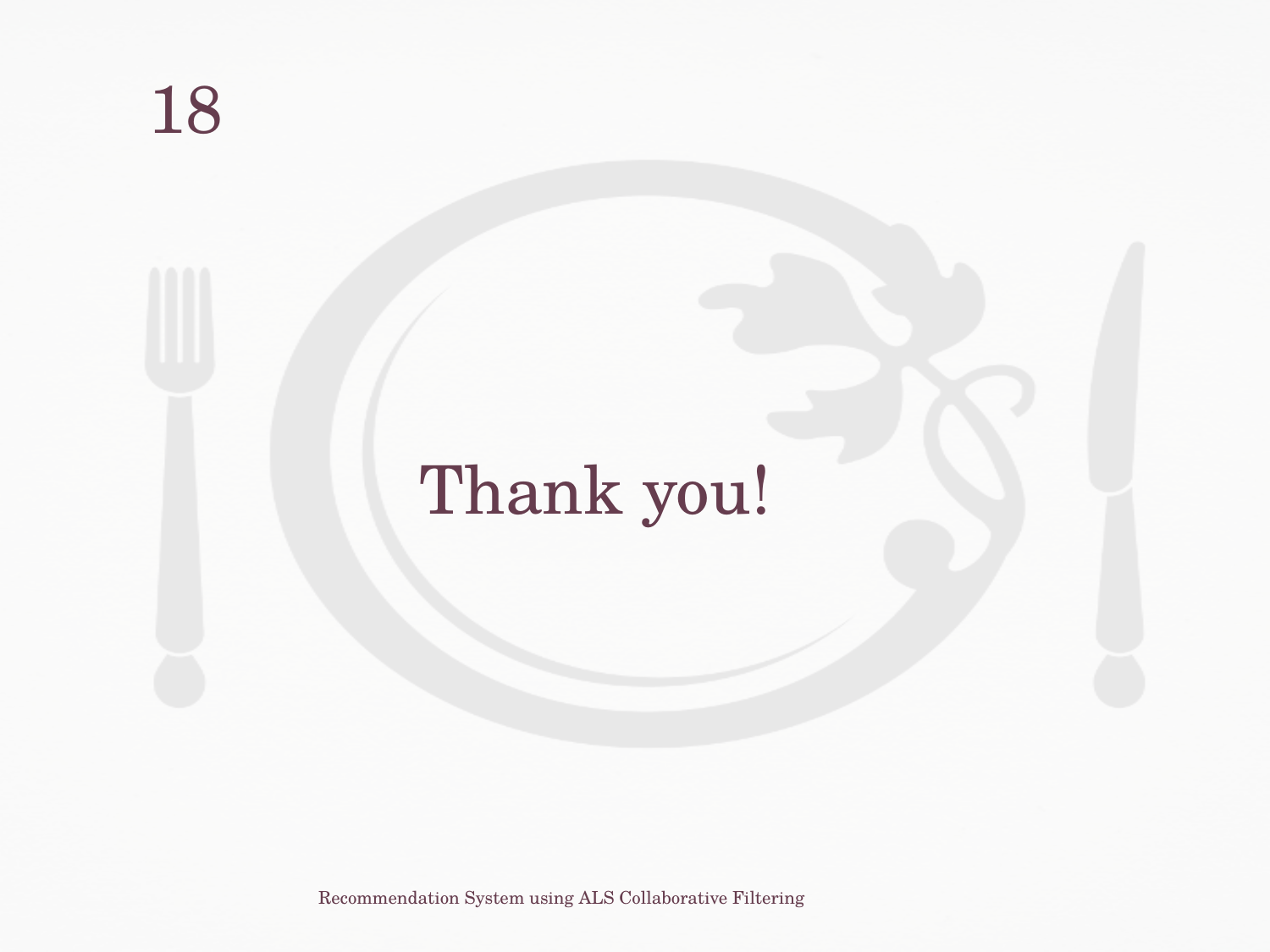

18
# Thank you!
Recommendation System using ALS Collaborative Filtering